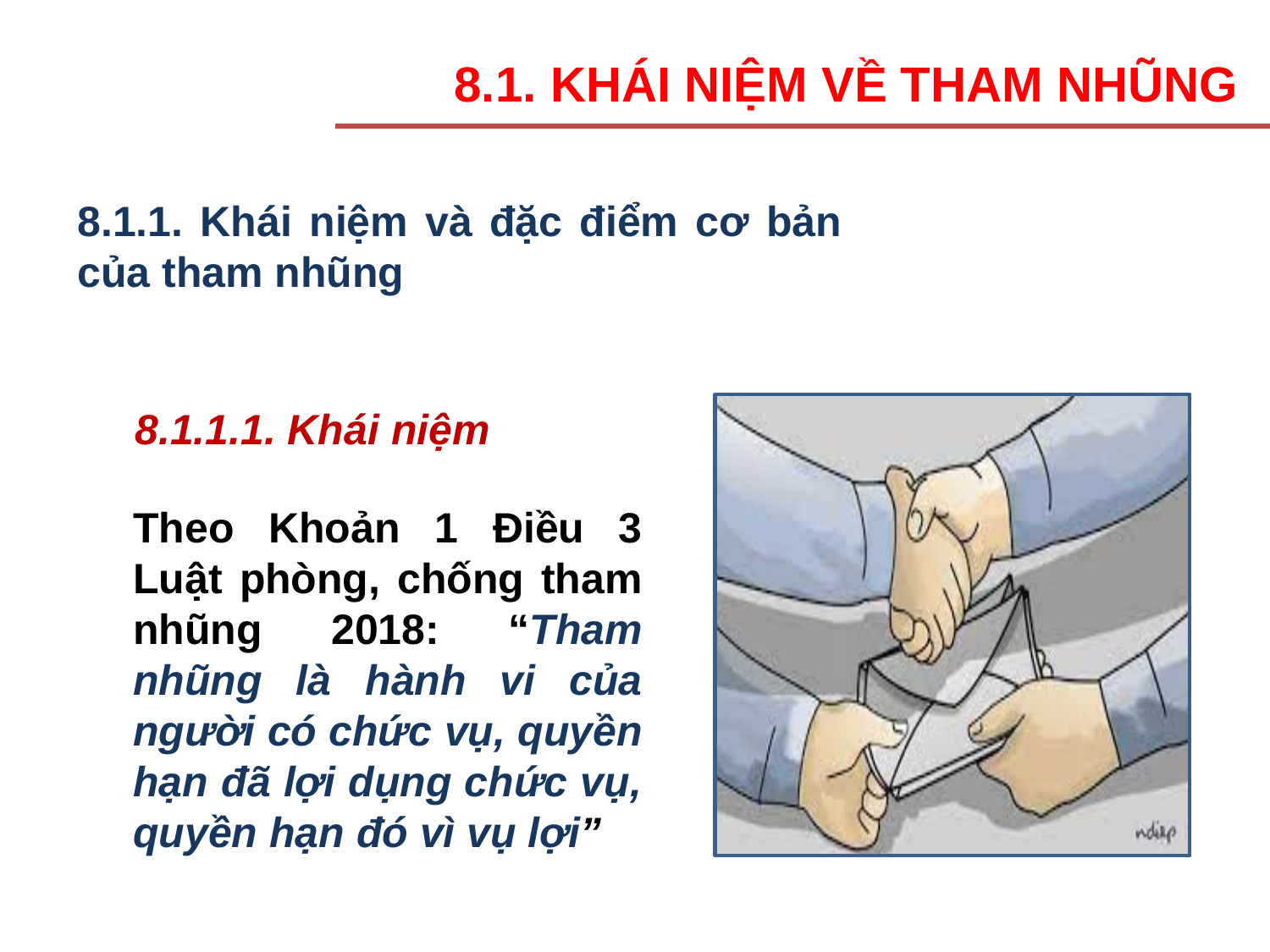

8.1. KHÁI NIỆM VỀ THAM NHŨNG
8.1.1. Khái niệm và đặc điểm cơ bản của tham nhũng

8.1.1.1. Khái niệm
Theo Khoản 1 Điều 3 Luật phòng, chống tham nhũng 2018: “Tham nhũng là hành vi của người có chức vụ, quyền hạn đã lợi dụng chức vụ, quyền hạn đó vì vụ lợi”